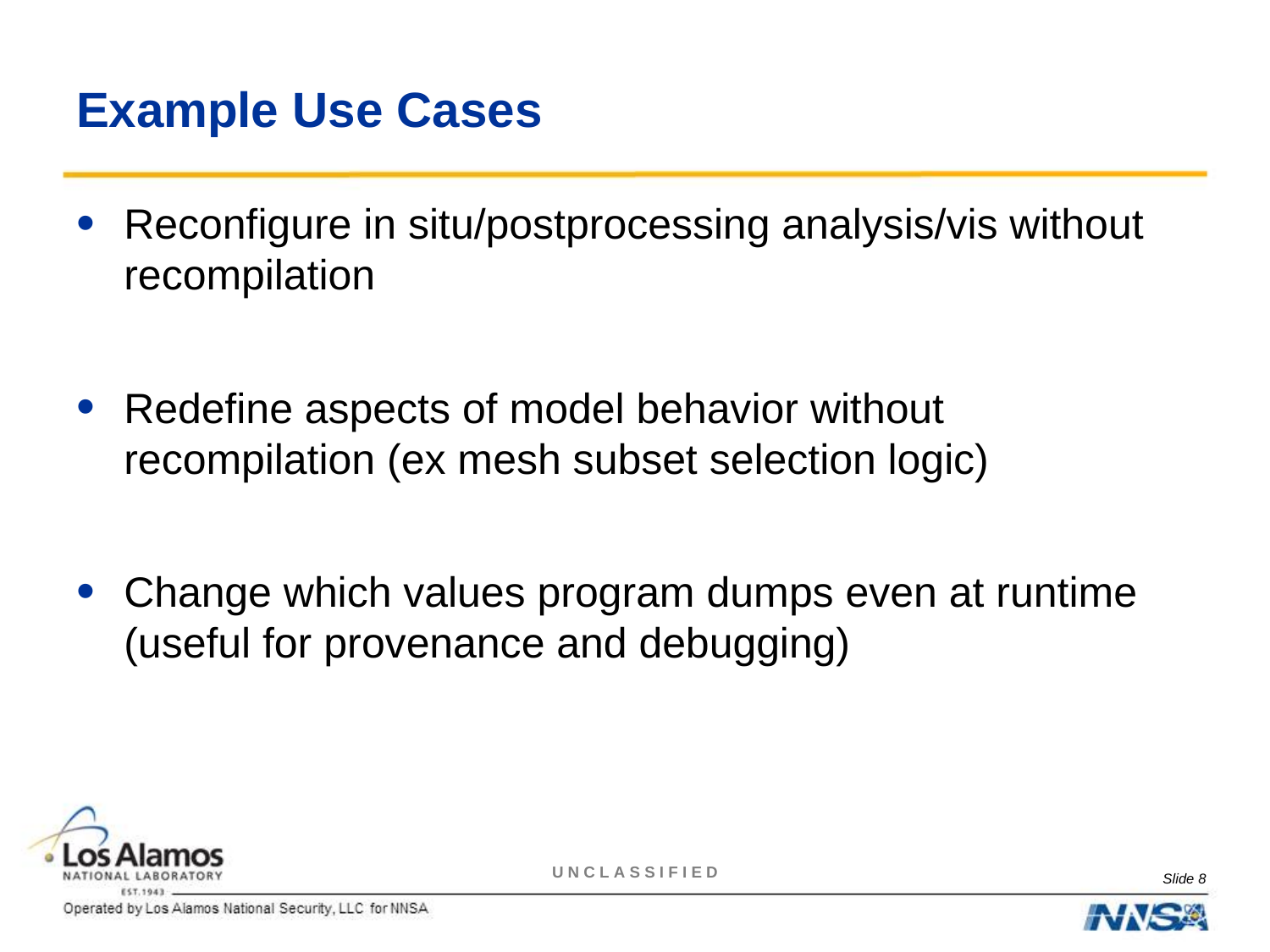

# Example Use Cases
Reconfigure in situ/postprocessing analysis/vis without recompilation

Redefine aspects of model behavior without recompilation (ex mesh subset selection logic)

Change which values program dumps even at runtime (useful for provenance and debugging)